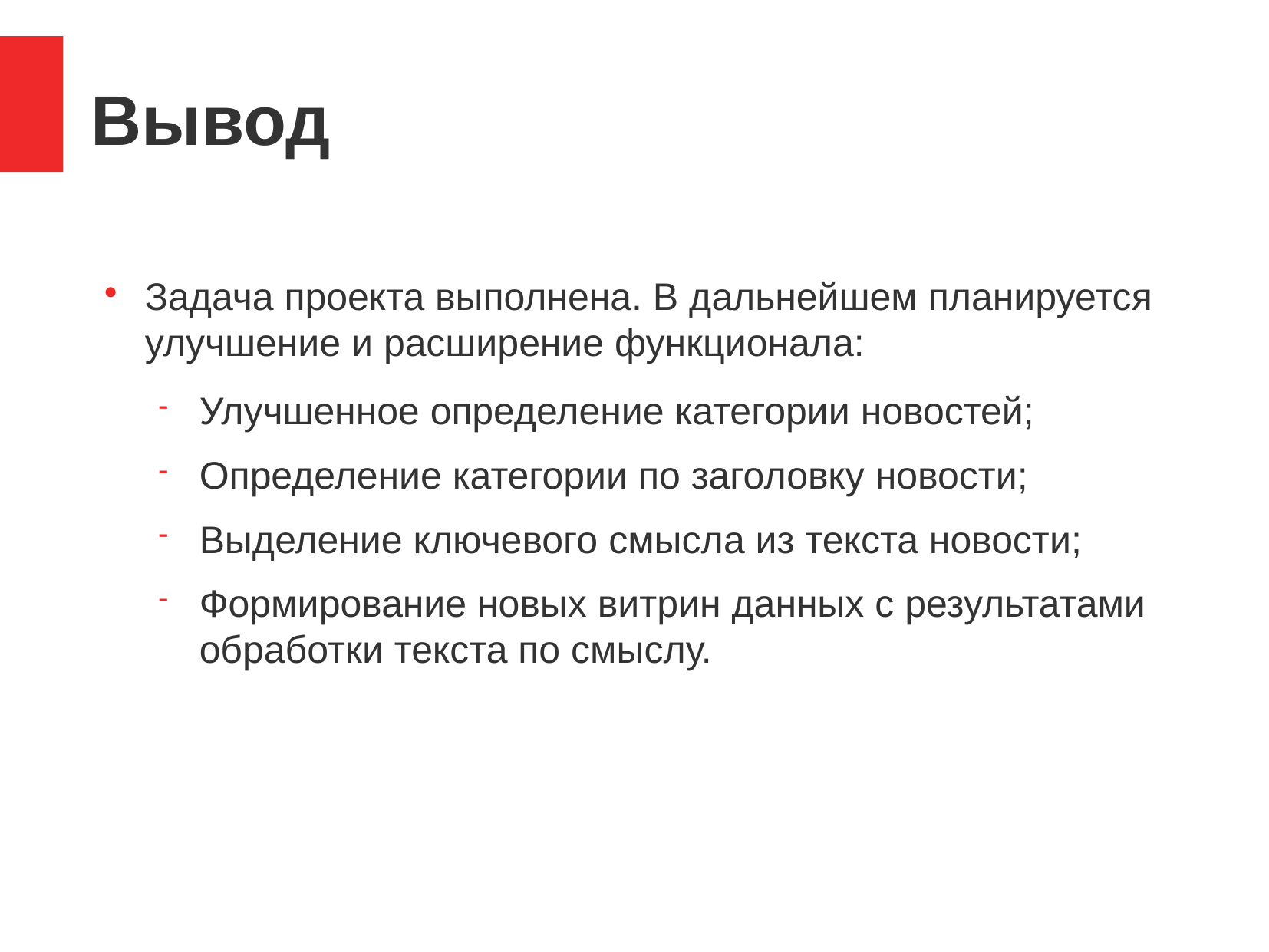

Вывод
Задача проекта выполнена. В дальнейшем планируется улучшение и расширение функционала:
Улучшенное определение категории новостей;
Определение категории по заголовку новости;
Выделение ключевого смысла из текста новости;
Формирование новых витрин данных с результатами обработки текста по смыслу.